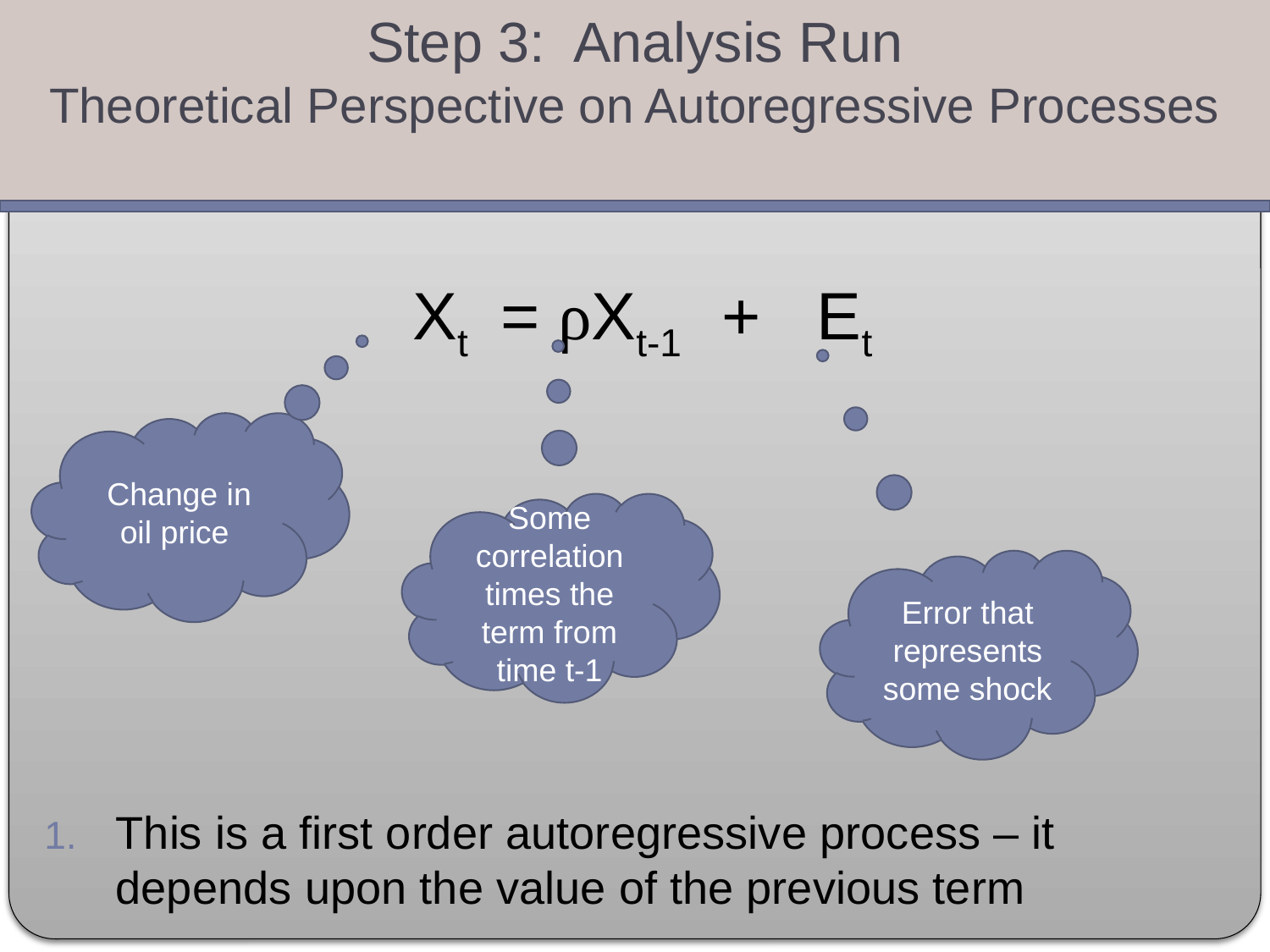

Step 3:  Analysis Run
Theoretical Perspective on Autoregressive Processes

                             Xt   = ρXt-1   +   Et

Change in oil price
Some correlation times the term from time t-1
Error that represents some shock
This is a first order autoregressive process – it depends upon the value of the previous term